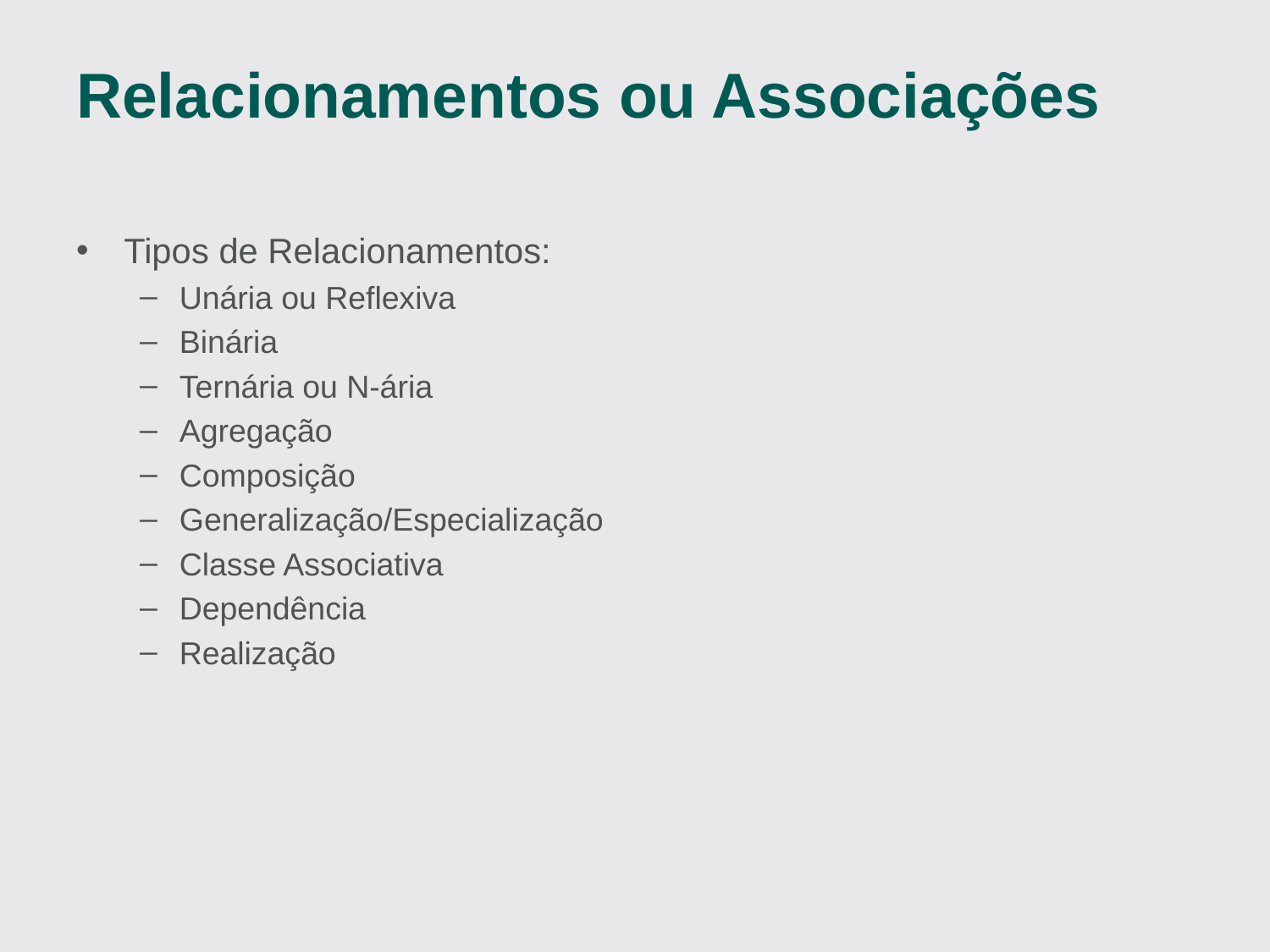

# Relacionamentos ou Associações
Tipos de Relacionamentos:
Unária ou Reflexiva
Binária
Ternária ou N-ária
Agregação
Composição
Generalização/Especialização
Classe Associativa
Dependência
Realização